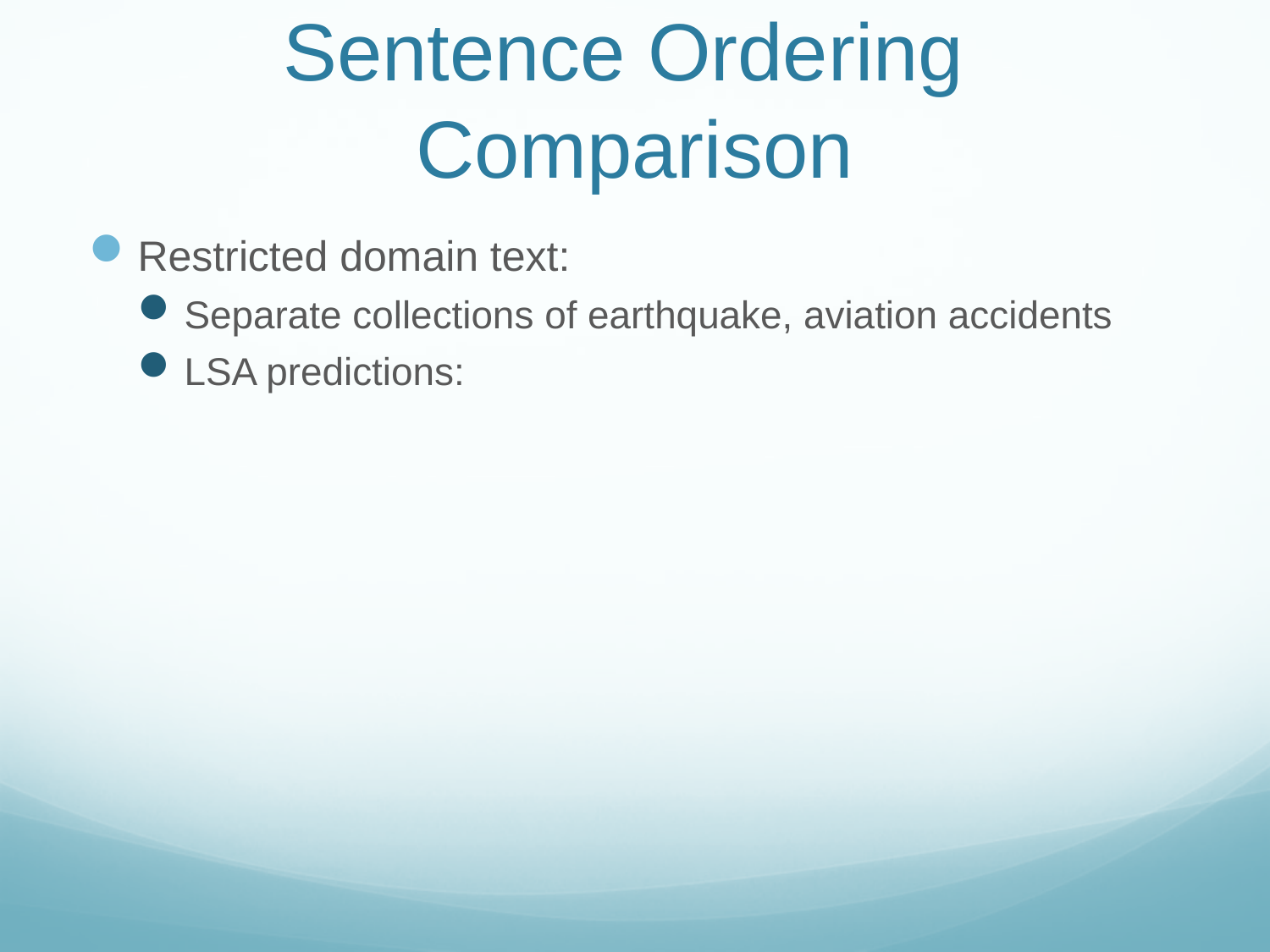

# Sentence Ordering Comparison
Restricted domain text:
Separate collections of earthquake, aviation accidents
LSA predictions: